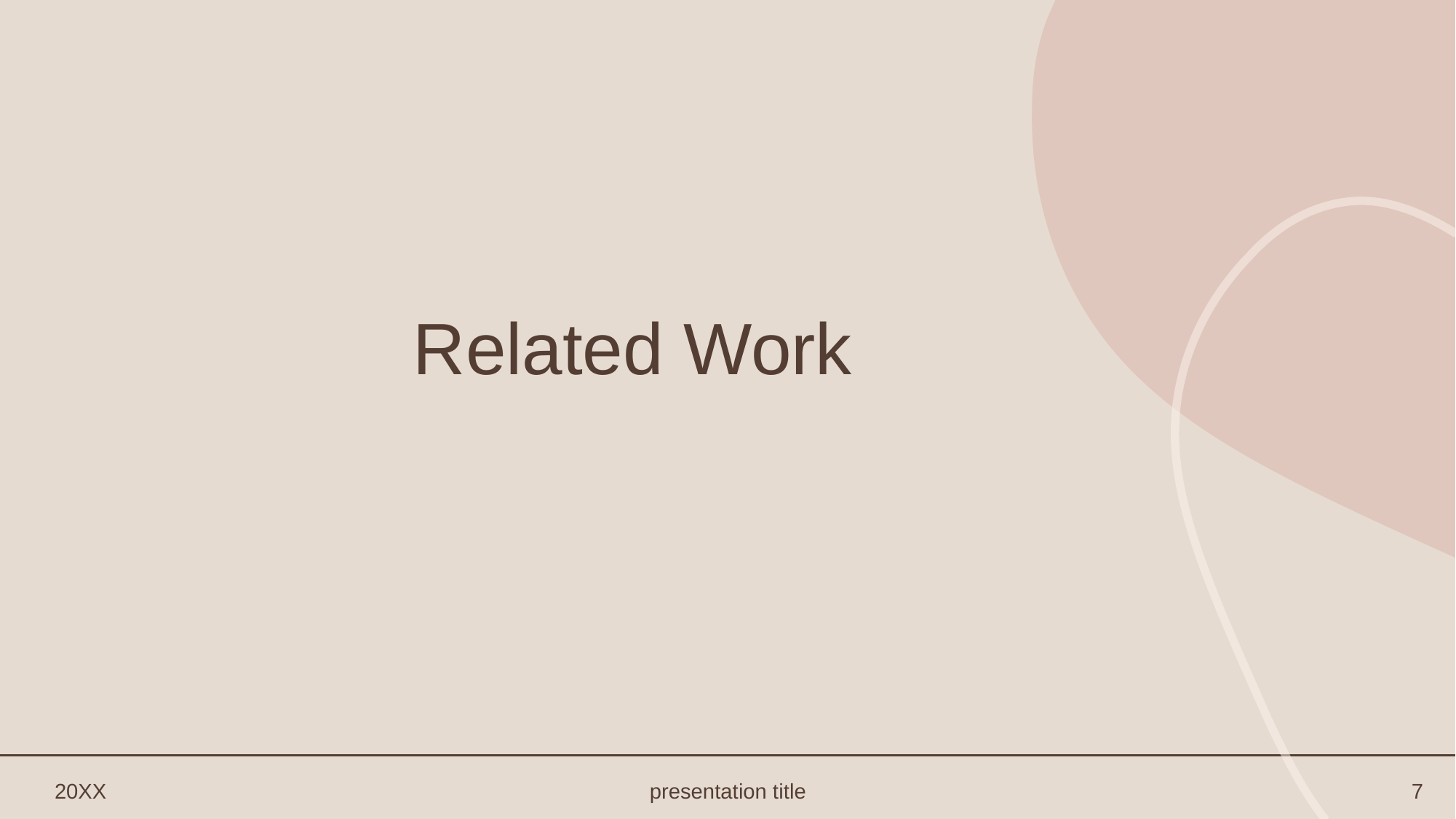

# Related Work
20XX
presentation title
7